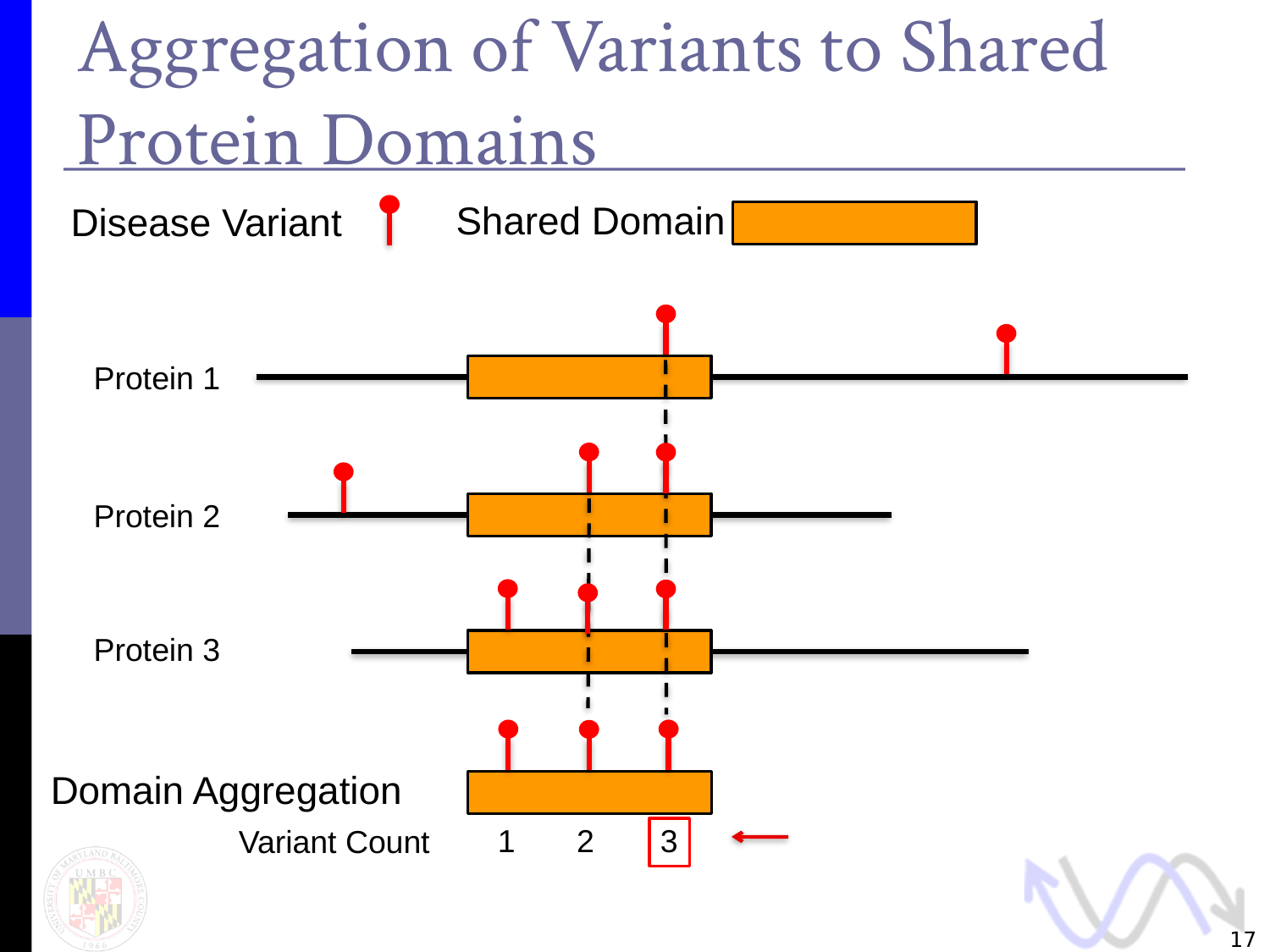

# Aggregation of Variants to Shared Protein Domains
Shared Domain
Disease Variant

Protein 1

Protein 2

Protein 3

Domain Aggregation

2
3
1
Variant Count

17